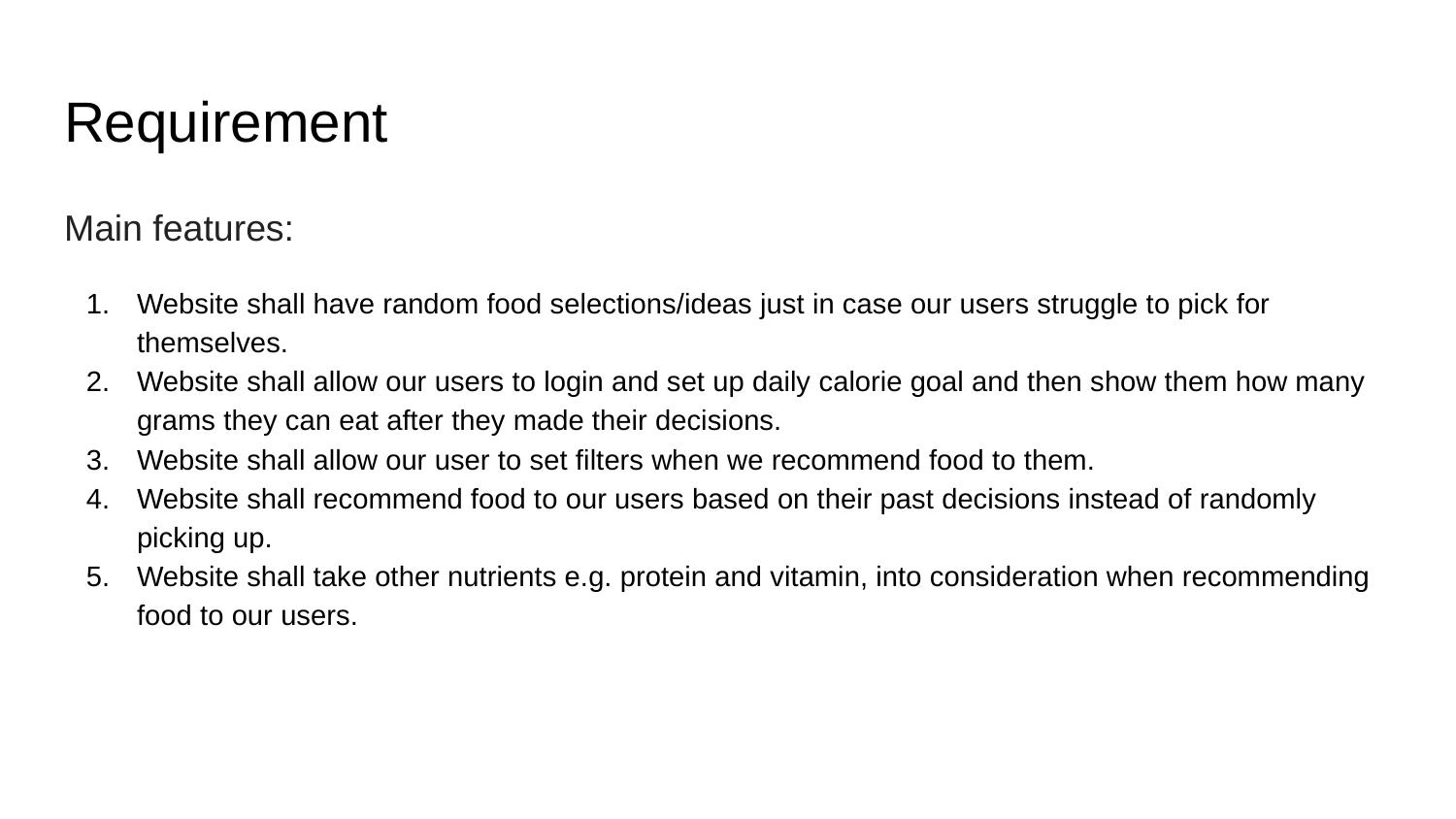

# Requirement

Main features:
Website shall have random food selections/ideas just in case our users struggle to pick for themselves.
Website shall allow our users to login and set up daily calorie goal and then show them how many grams they can eat after they made their decisions.
Website shall allow our user to set filters when we recommend food to them.
Website shall recommend food to our users based on their past decisions instead of randomly picking up.
Website shall take other nutrients e.g. protein and vitamin, into consideration when recommending food to our users.